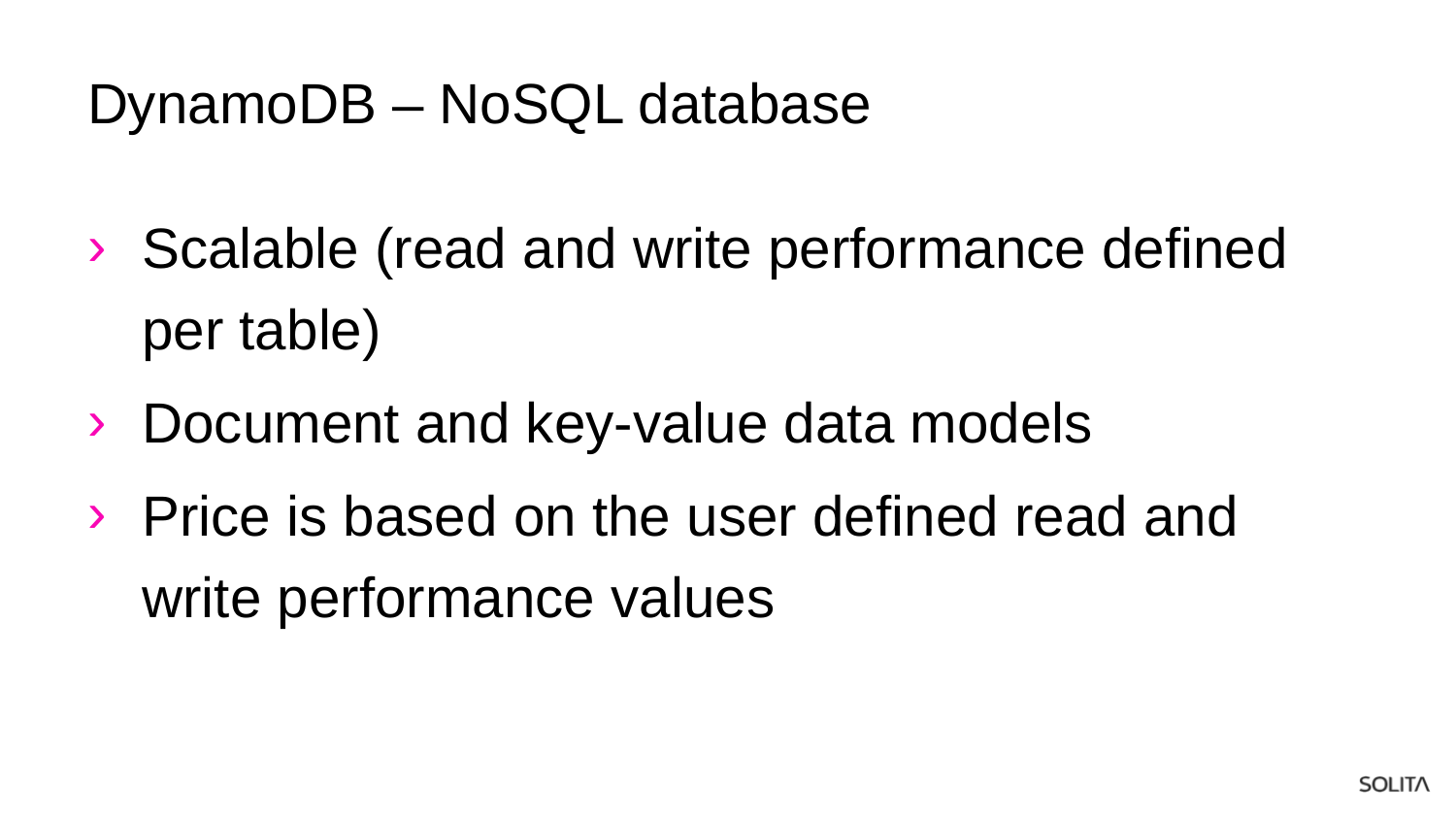

# DynamoDB – NoSQL database
Scalable (read and write performance defined per table)
Document and key-value data models
Price is based on the user defined read and write performance values